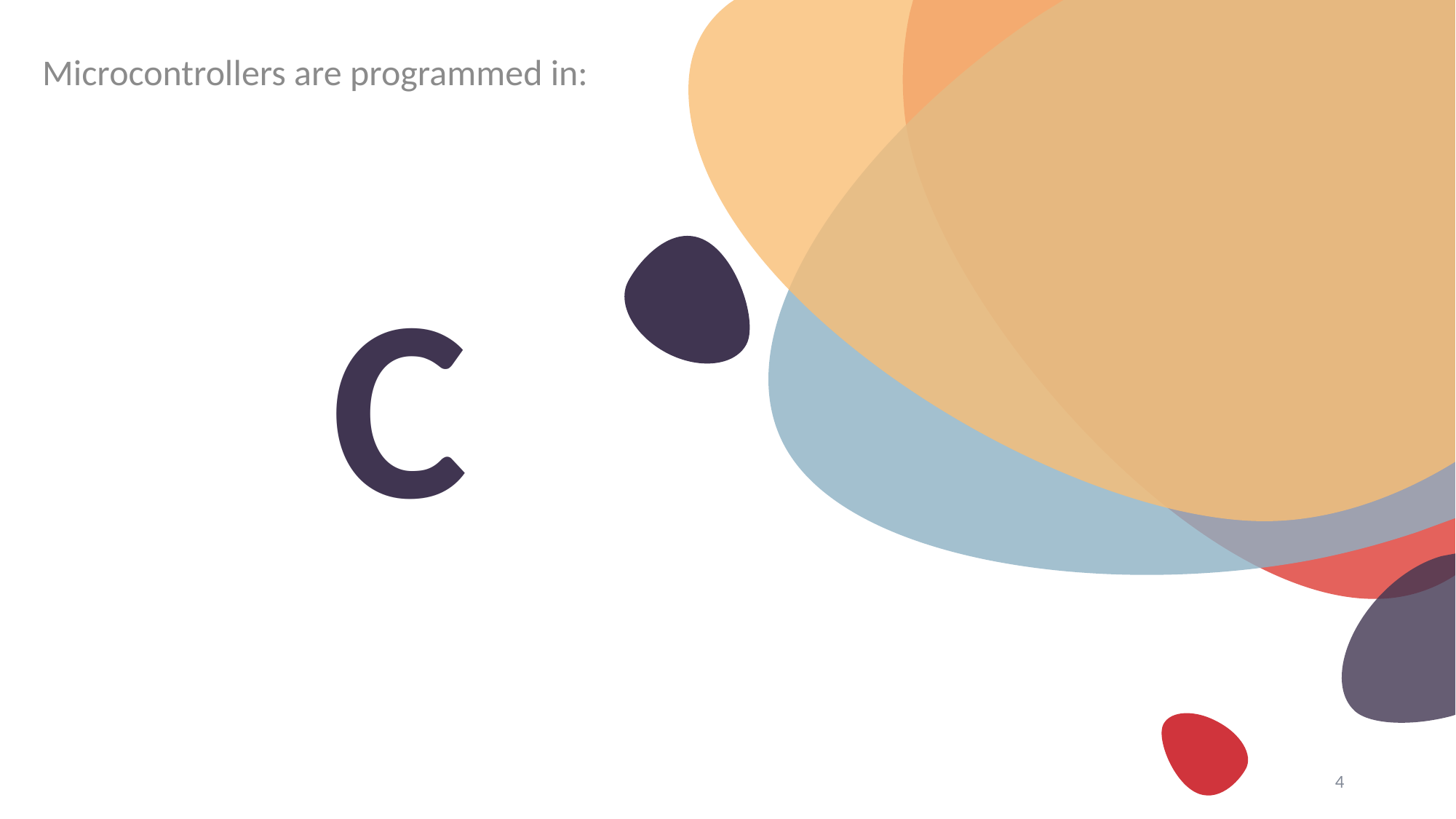

Microcontrollers are programmed in:
# C
4